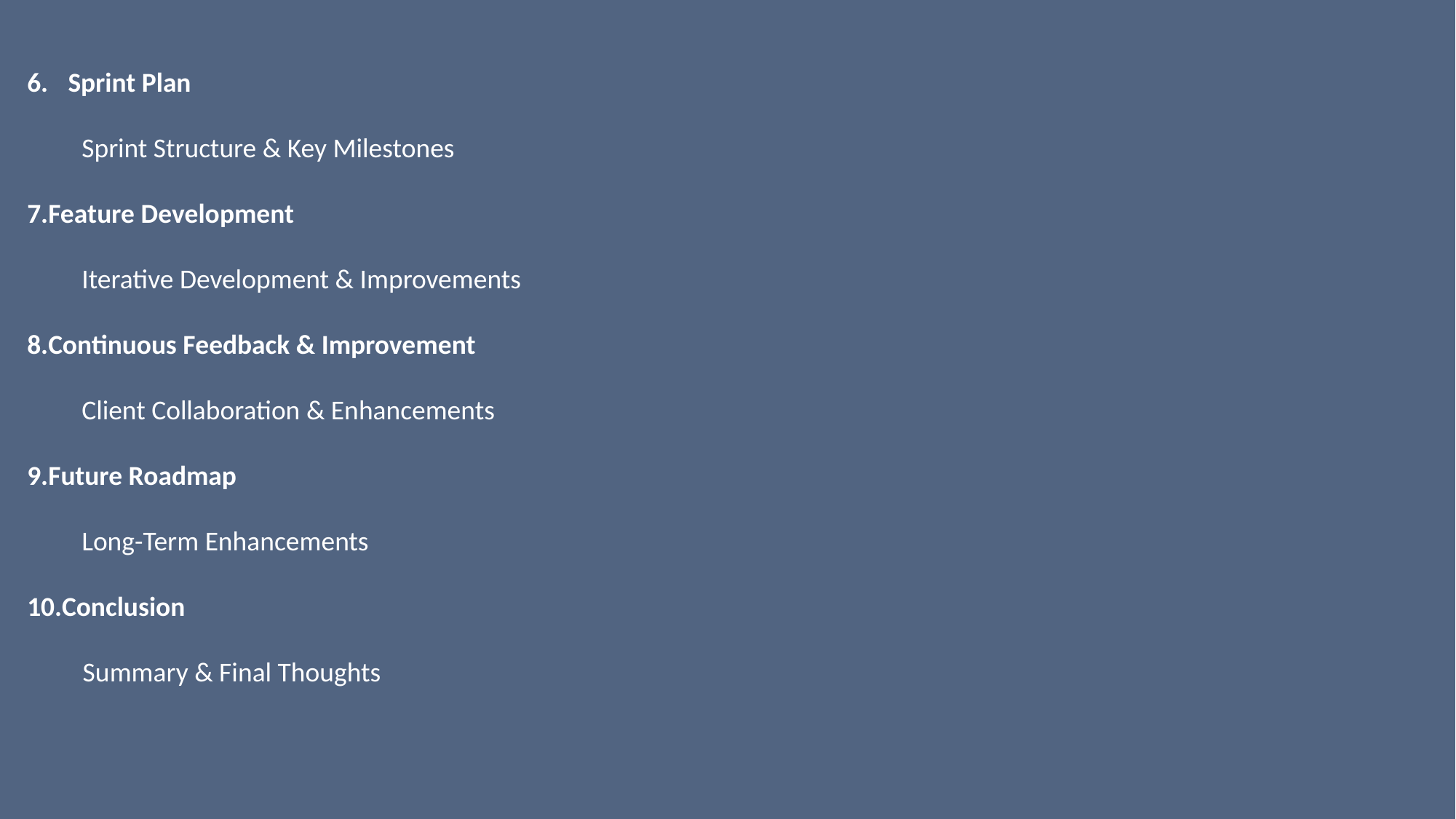

Sprint Plan
Sprint Structure & Key Milestones
Feature Development
Iterative Development & Improvements
Continuous Feedback & Improvement
Client Collaboration & Enhancements
Future Roadmap
Long-Term Enhancements
Conclusion
         Summary & Final Thoughts